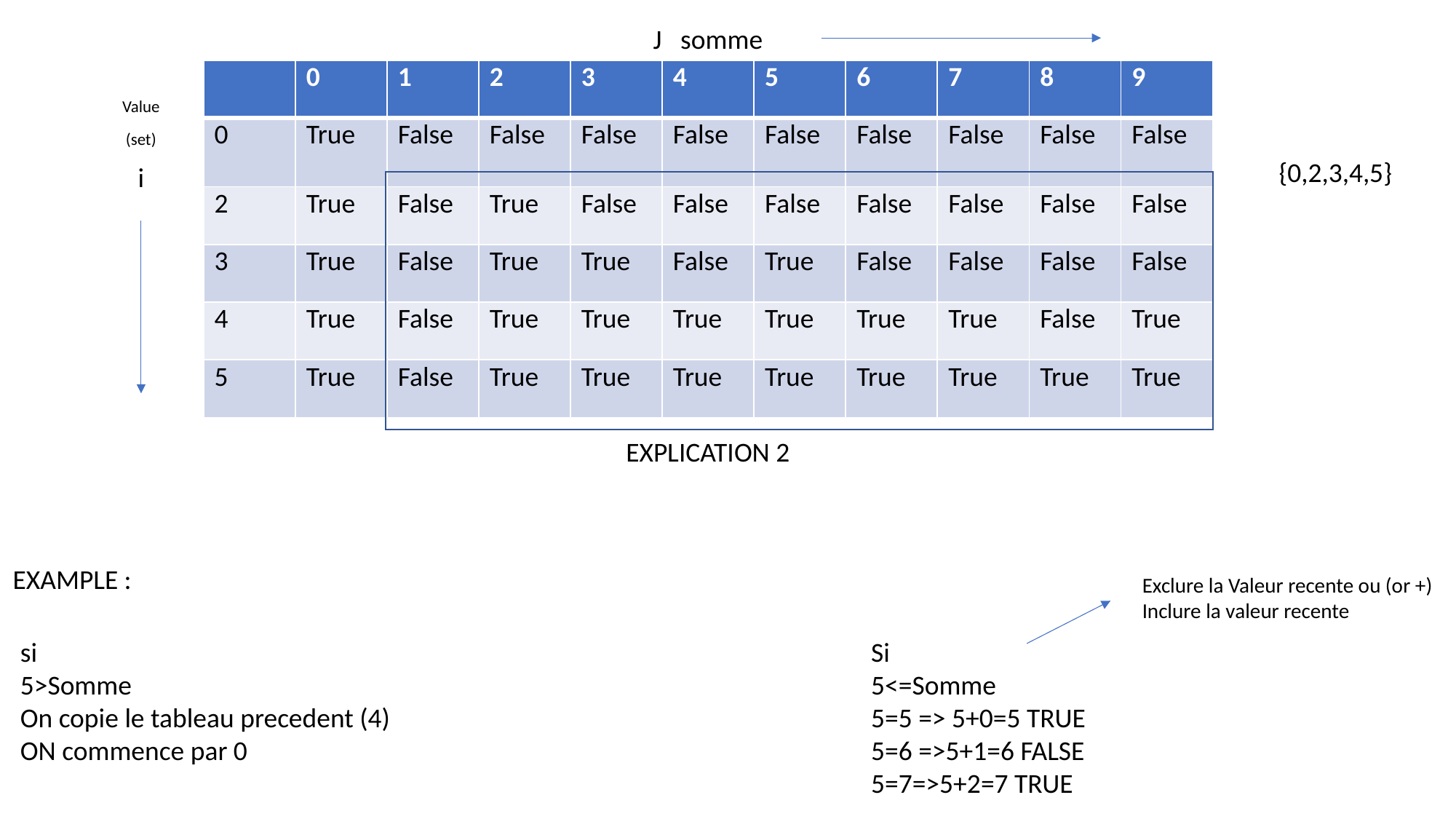

# J   somme
|  | 0 | 1 | 2 | 3 | 4 | 5 | 6 | 7 | 8 | 9 |
| --- | --- | --- | --- | --- | --- | --- | --- | --- | --- | --- |
| 0 | True | False | False | False | False | False | False | False | False | False |
| 2 | True | False | True | False | False | False | False | False | False | False |
| 3 | True | False | True | True | False | True | False | False | False | False |
| 4 | True | False | True | True | True | True | True | True | False | True |
| 5 | True | False | True | True | True | True | True | True | True | True |
Value
(set)
i
{0,2,3,4,5}

EXPLICATION 2
EXAMPLE :
Exclure la Valeur recente ou (or +)
Inclure la valeur recente
si
5>Somme
On copie le tableau precedent (4)
ON commence par 0
Si
5<=Somme
5=5 => 5+0=5 TRUE
5=6 =>5+1=6 FALSE
5=7=>5+2=7 TRUE